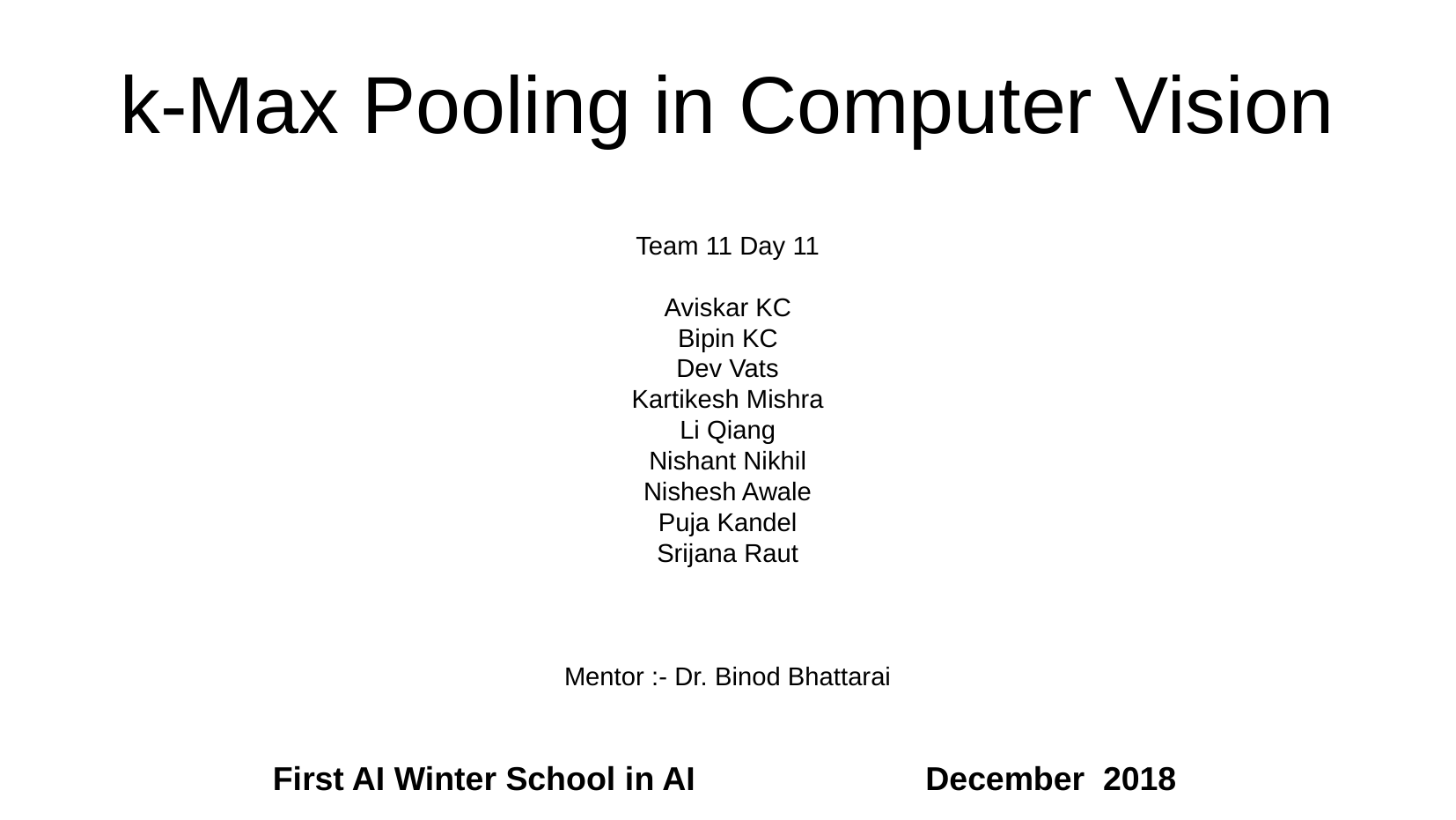

k-Max Pooling in Computer Vision

Team 11 Day 11

Aviskar KC
Bipin KC
Dev Vats
Kartikesh Mishra
Li Qiang
Nishant Nikhil
Nishesh Awale
Puja Kandel
Srijana Raut

Mentor :- Dr. Binod Bhattarai
First AI Winter School in AI                         December  2018